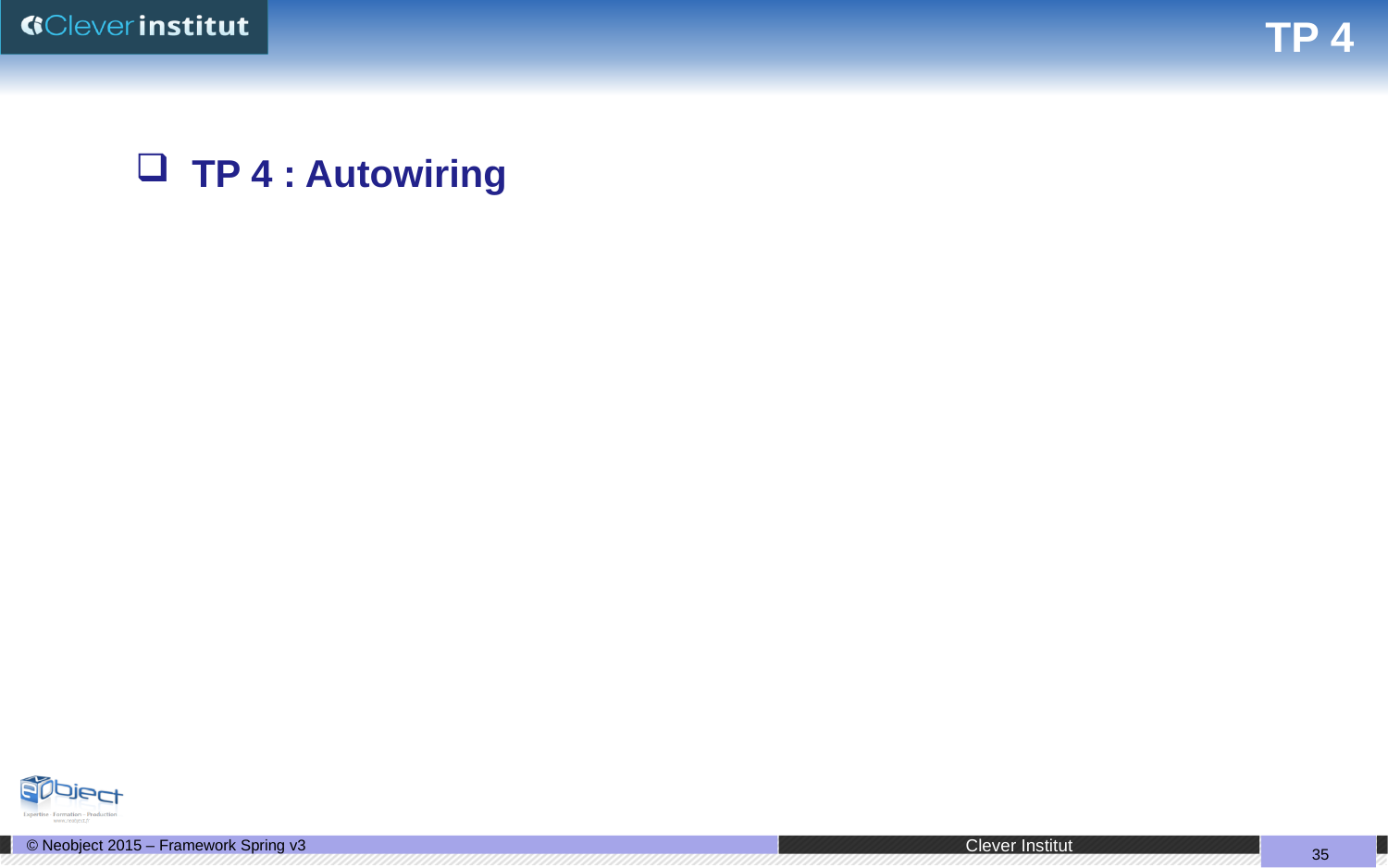

# TP 4
TP 4 : Autowiring